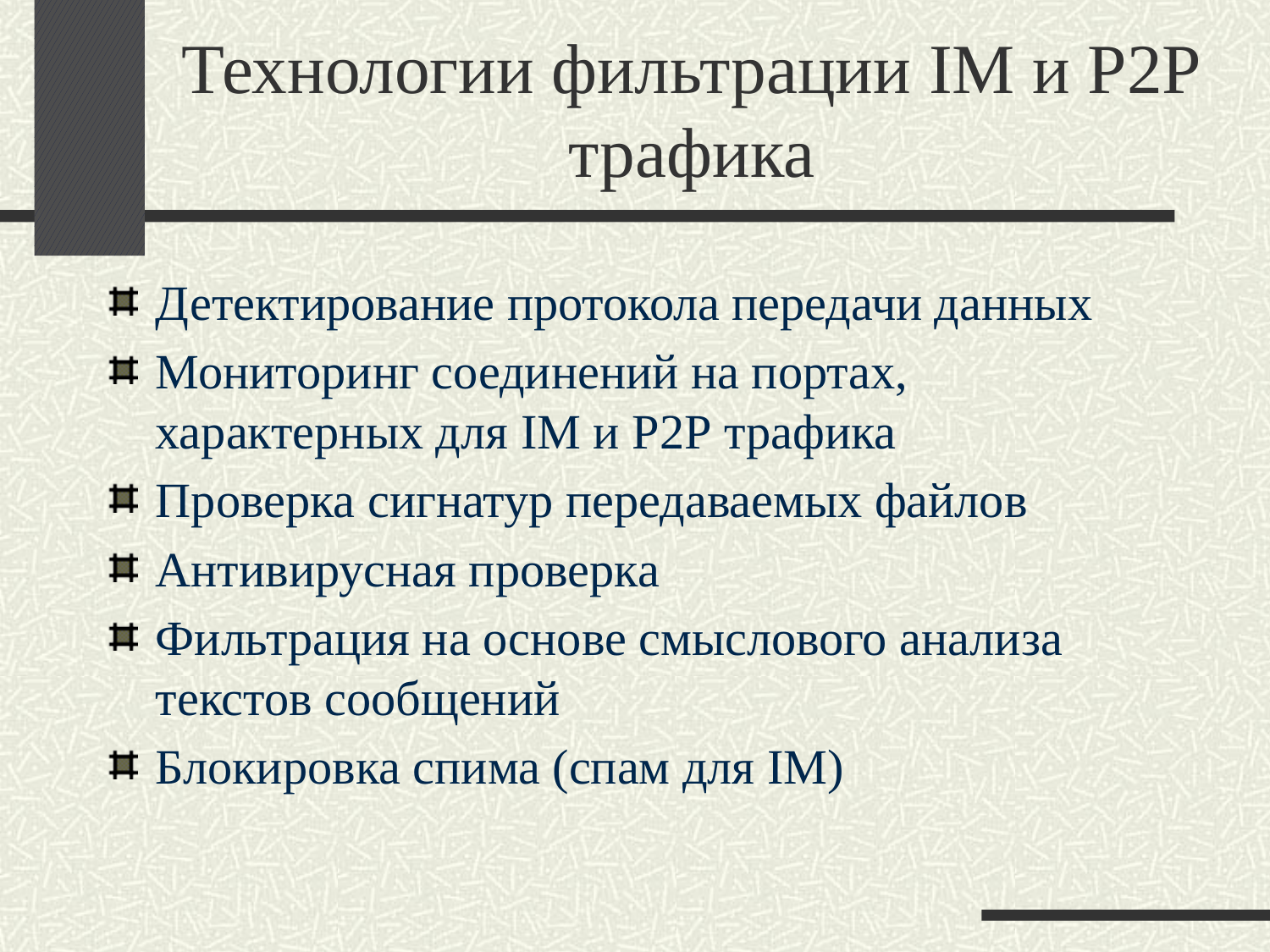

# Технологии фильтрации IM и P2P трафика
Детектирование протокола передачи данных
Мониторинг соединений на портах, характерных для IM и P2P трафика
Проверка сигнатур передаваемых файлов
Антивирусная проверка
Фильтрация на основе смыслового анализа текстов сообщений
Блокировка спима (спам для IM)